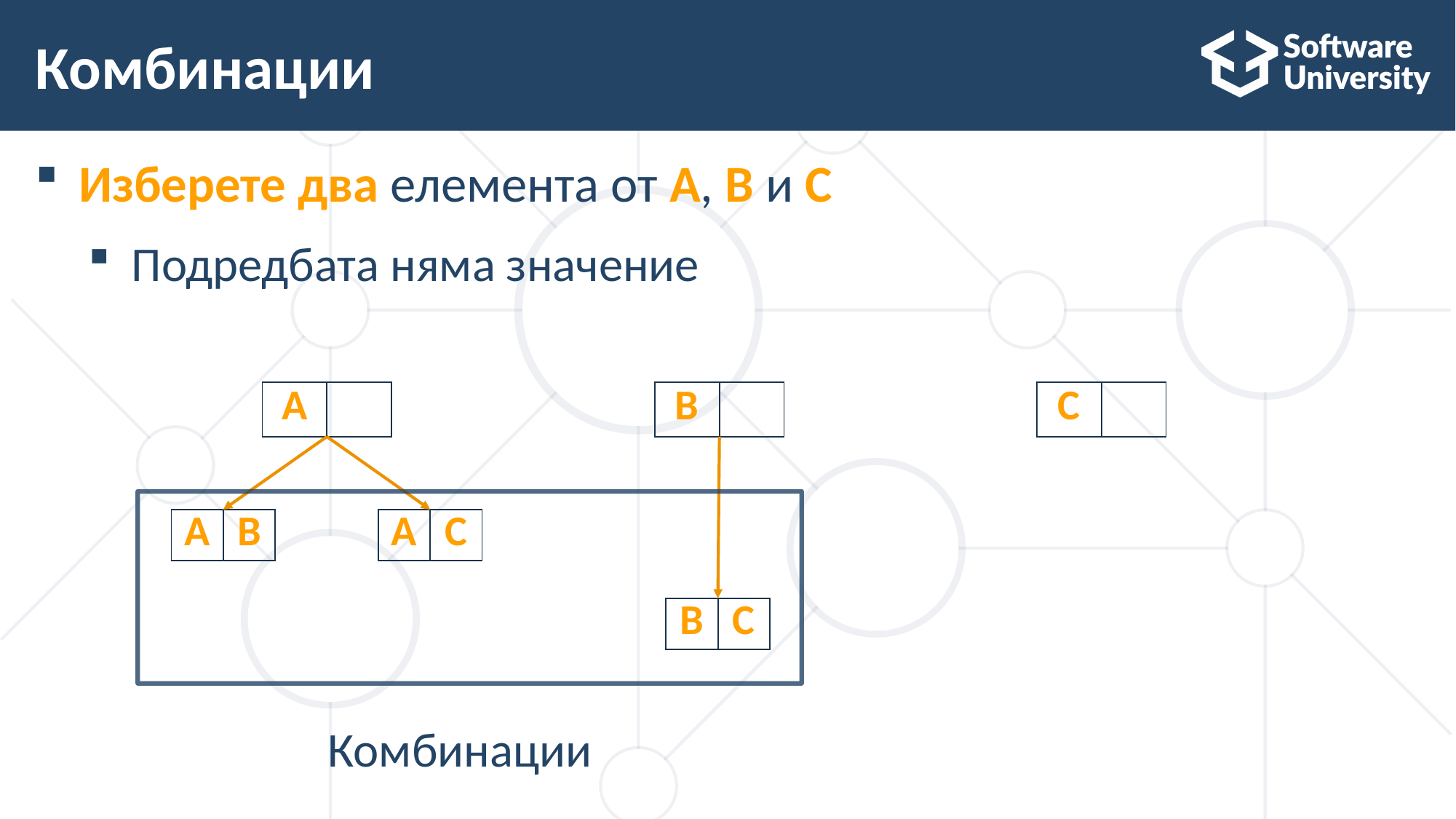

# Комбинации
Изберете два елемента от A, B и C
Подредбата няма значение

| A |  |
| --- | --- |
| B |  |
| --- | --- |
| C |  |
| --- | --- |

| A | B |
| --- | --- |
| A | C |
| --- | --- |
| B | C |
| --- | --- |
Комбинации